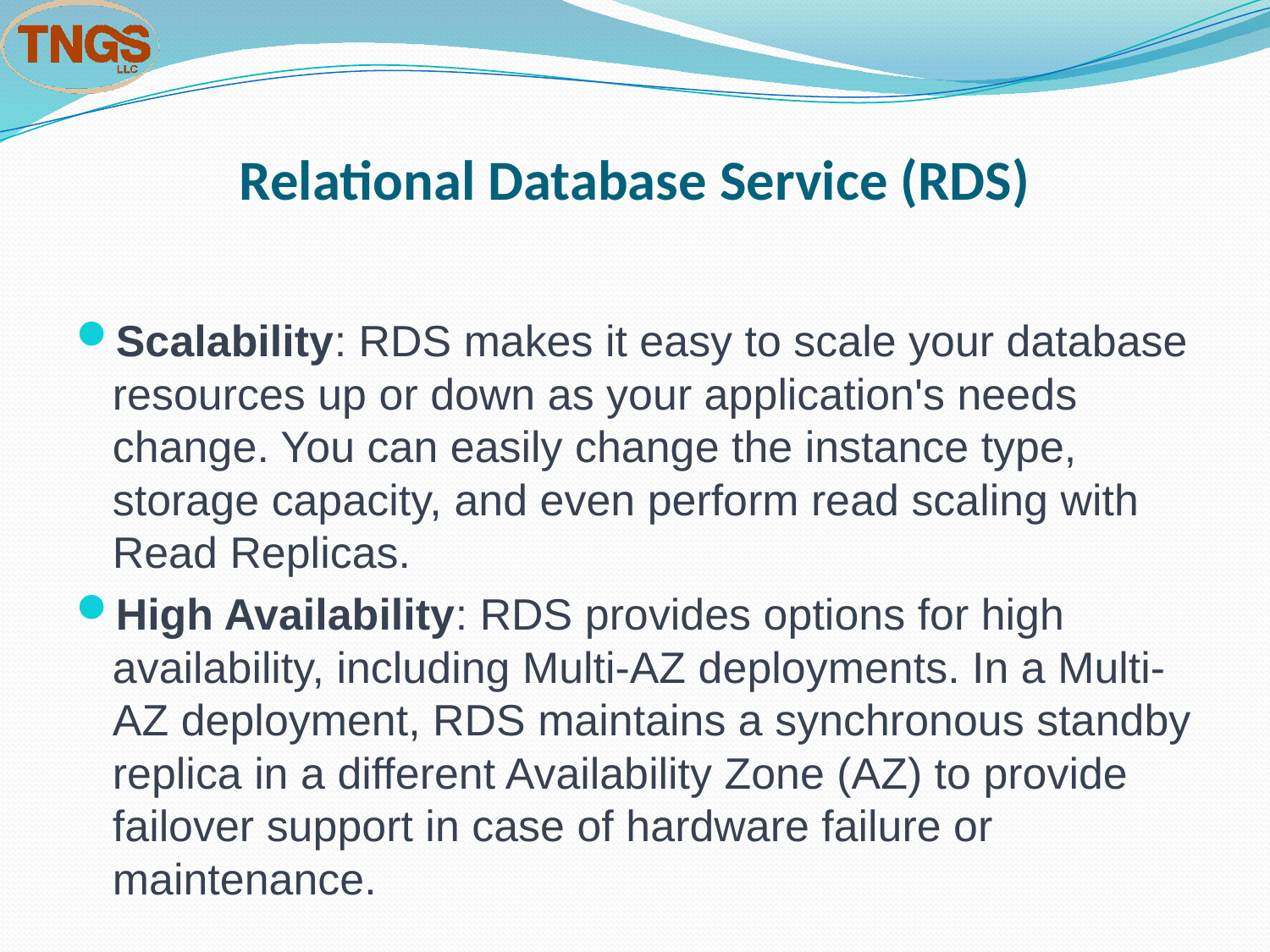

# Relational Database Service (RDS)
Scalability: RDS makes it easy to scale your database resources up or down as your application's needs change. You can easily change the instance type, storage capacity, and even perform read scaling with Read Replicas.
High Availability: RDS provides options for high availability, including Multi-AZ deployments. In a Multi-AZ deployment, RDS maintains a synchronous standby replica in a different Availability Zone (AZ) to provide failover support in case of hardware failure or maintenance.